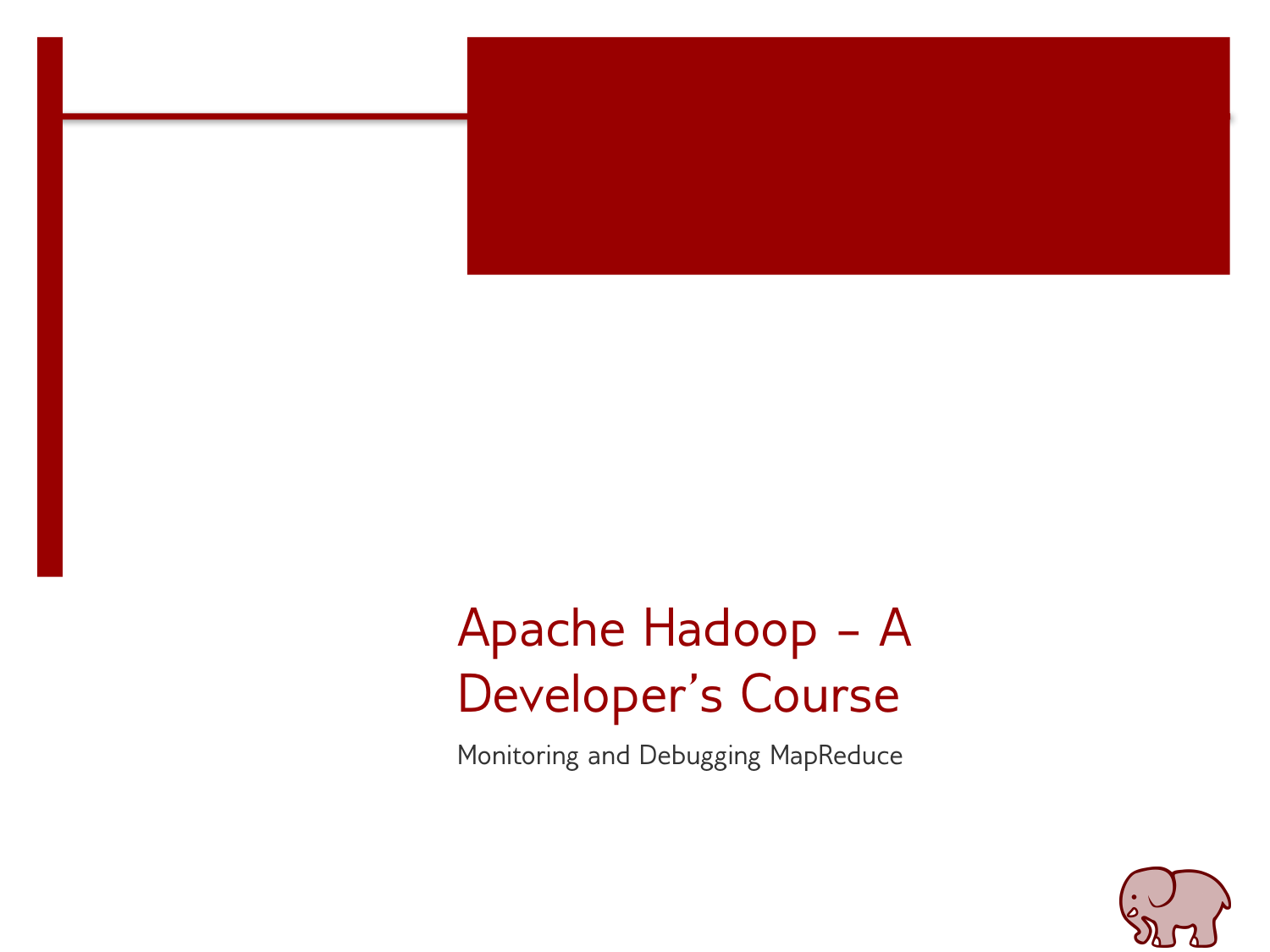

# Apache Hadoop – A Developer’s Course
Monitoring and Debugging MapReduce